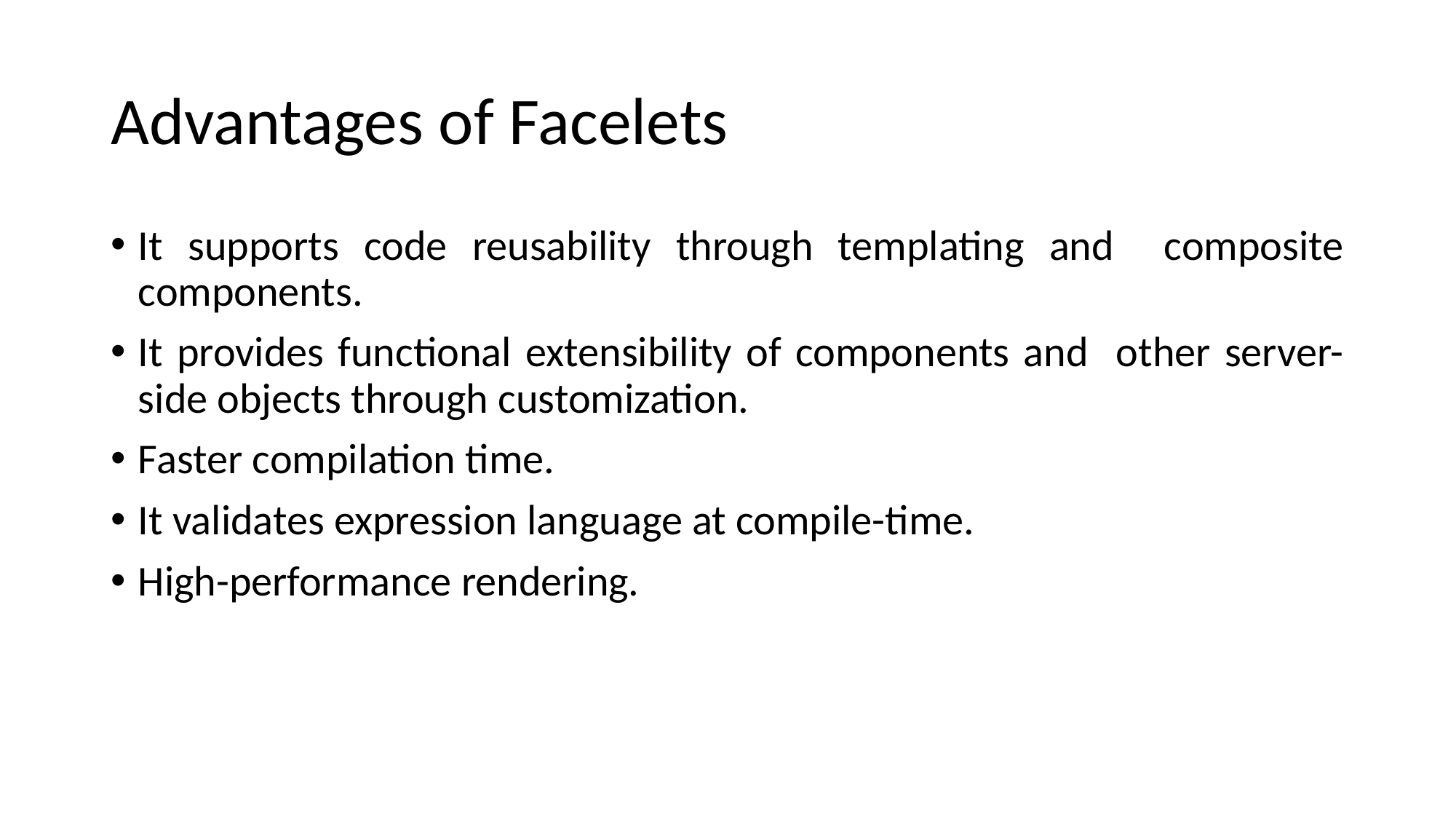

# Advantages of Facelets
It supports code reusability through templating and  composite components.
It provides functional extensibility of components and  other server-side objects through customization.
Faster compilation time.
It validates expression language at compile-time.
High-performance rendering.